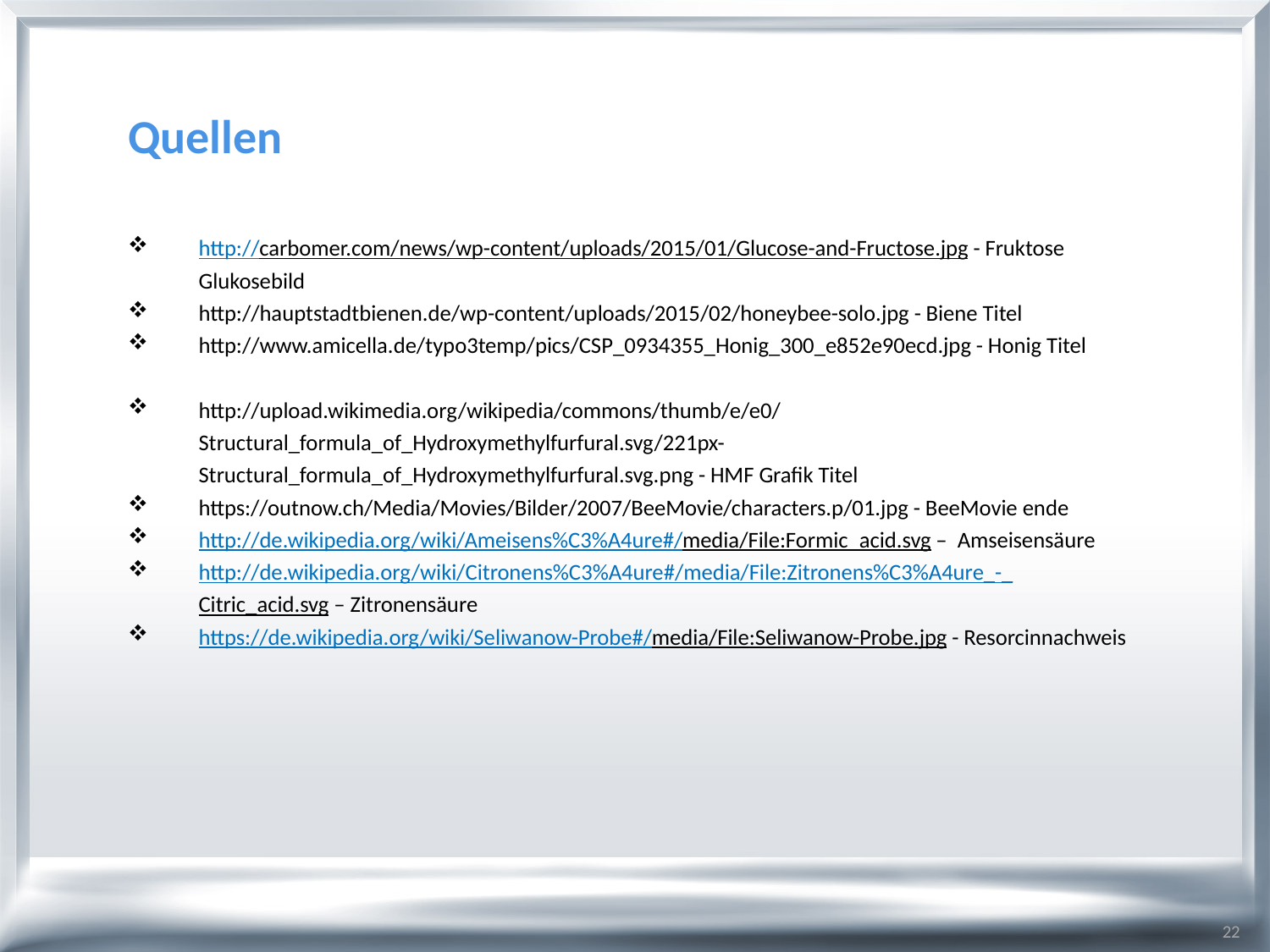

# Quellen
http://carbomer.com/news/wp-content/uploads/2015/01/Glucose-and-Fructose.jpg - Fruktose Glukosebild
http://hauptstadtbienen.de/wp-content/uploads/2015/02/honeybee-solo.jpg - Biene Titel
http://www.amicella.de/typo3temp/pics/CSP_0934355_Honig_300_e852e90ecd.jpg - Honig Titel

http://upload.wikimedia.org/wikipedia/commons/thumb/e/e0/Structural_formula_of_Hydroxymethylfurfural.svg/221px-Structural_formula_of_Hydroxymethylfurfural.svg.png - HMF Grafik Titel
https://outnow.ch/Media/Movies/Bilder/2007/BeeMovie/characters.p/01.jpg - BeeMovie ende
http://de.wikipedia.org/wiki/Ameisens%C3%A4ure#/media/File:Formic_acid.svg –  Amseisensäure
http://de.wikipedia.org/wiki/Citronens%C3%A4ure#/media/File:Zitronens%C3%A4ure_-_Citric_acid.svg – Zitronensäure
https://de.wikipedia.org/wiki/Seliwanow-Probe#/media/File:Seliwanow-Probe.jpg - Resorcinnachweis

22